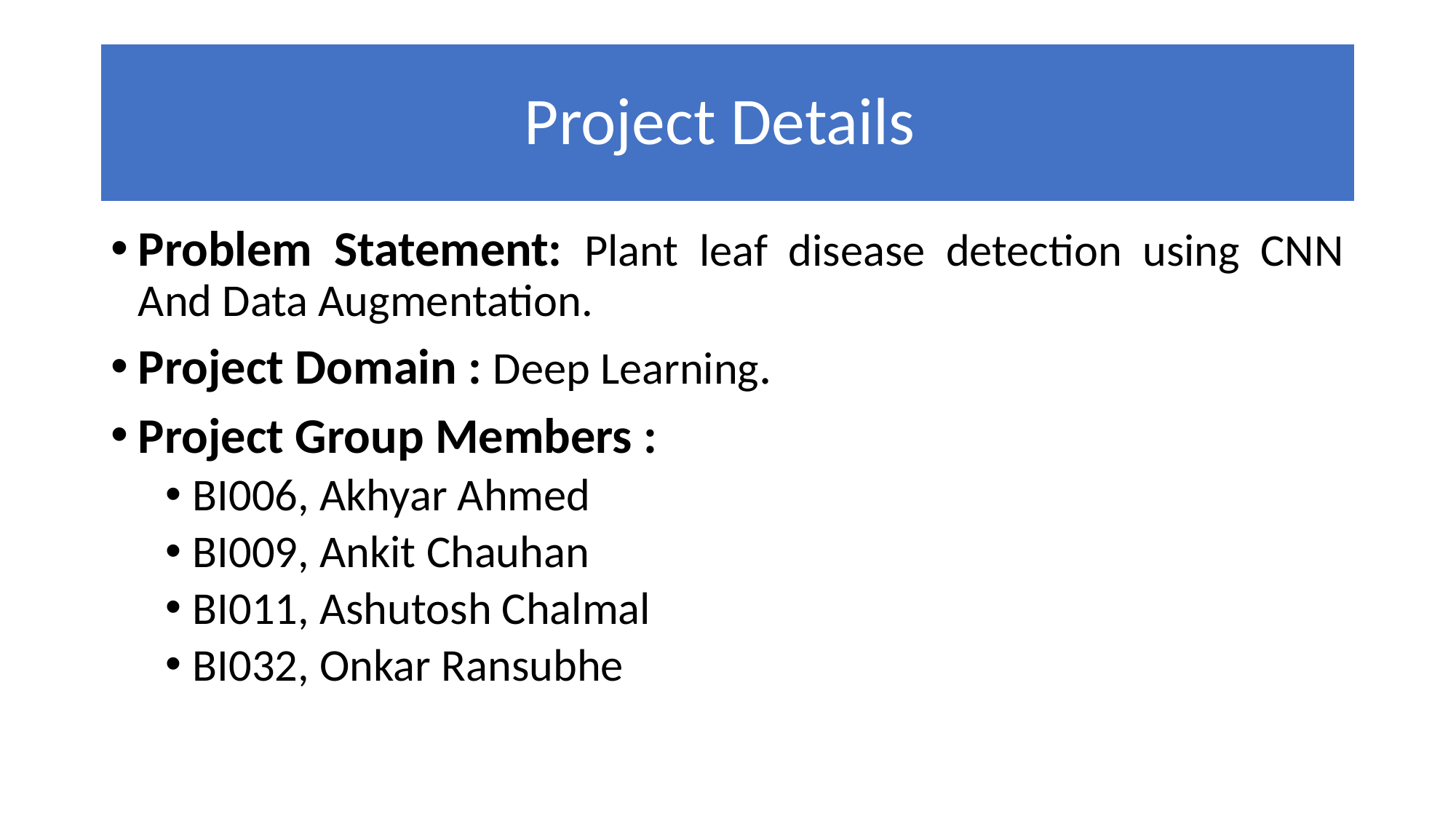

# Project Details
Problem Statement: Plant leaf disease detection using CNN And Data Augmentation.
Project Domain : Deep Learning.
Project Group Members :
BI006, Akhyar Ahmed
BI009, Ankit Chauhan
BI011, Ashutosh Chalmal
BI032, Onkar Ransubhe